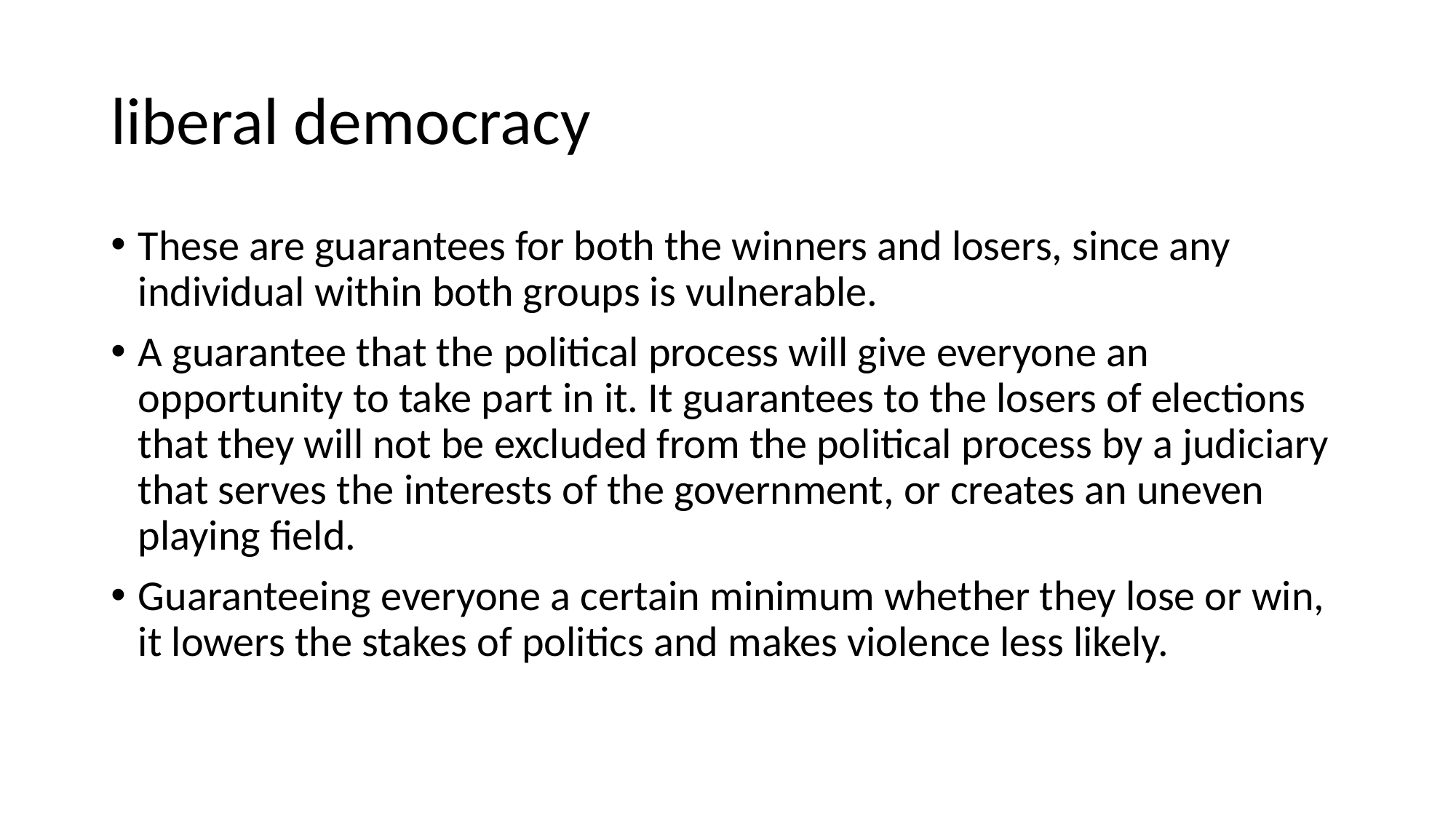

# liberal democracy
These are guarantees for both the winners and losers, since any individual within both groups is vulnerable.
A guarantee that the political process will give everyone an opportunity to take part in it. It guarantees to the losers of elections that they will not be excluded from the political process by a judiciary that serves the interests of the government, or creates an uneven playing field.
Guaranteeing everyone a certain minimum whether they lose or win, it lowers the stakes of politics and makes violence less likely.